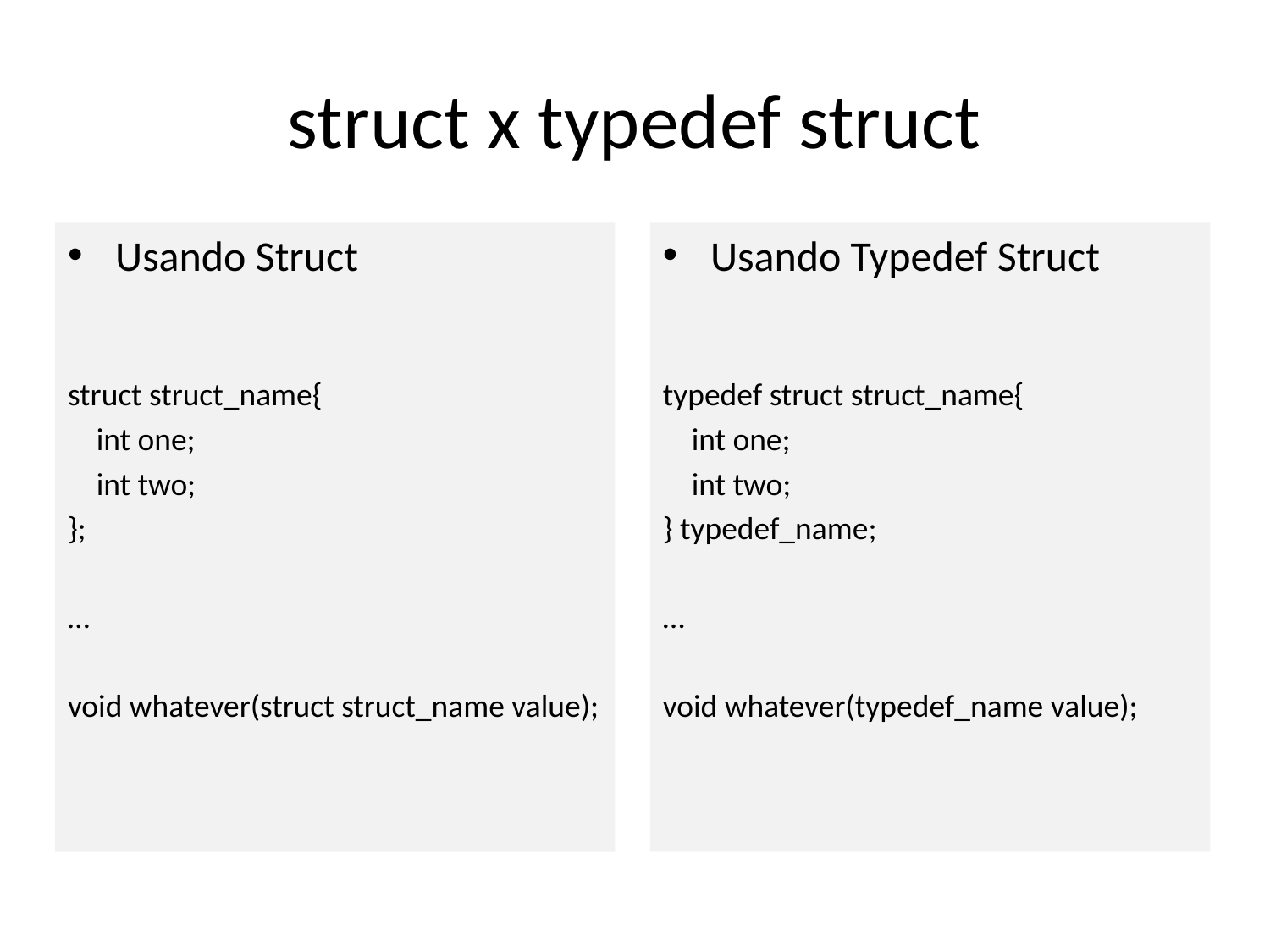

# struct x typedef struct
Usando Typedef Struct

typedef struct struct_name{
    int one;
    int two;
} typedef_name;

…

void whatever(typedef_name value);
Usando Struct

struct struct_name{
    int one;
    int two;
};

…

void whatever(struct struct_name value);